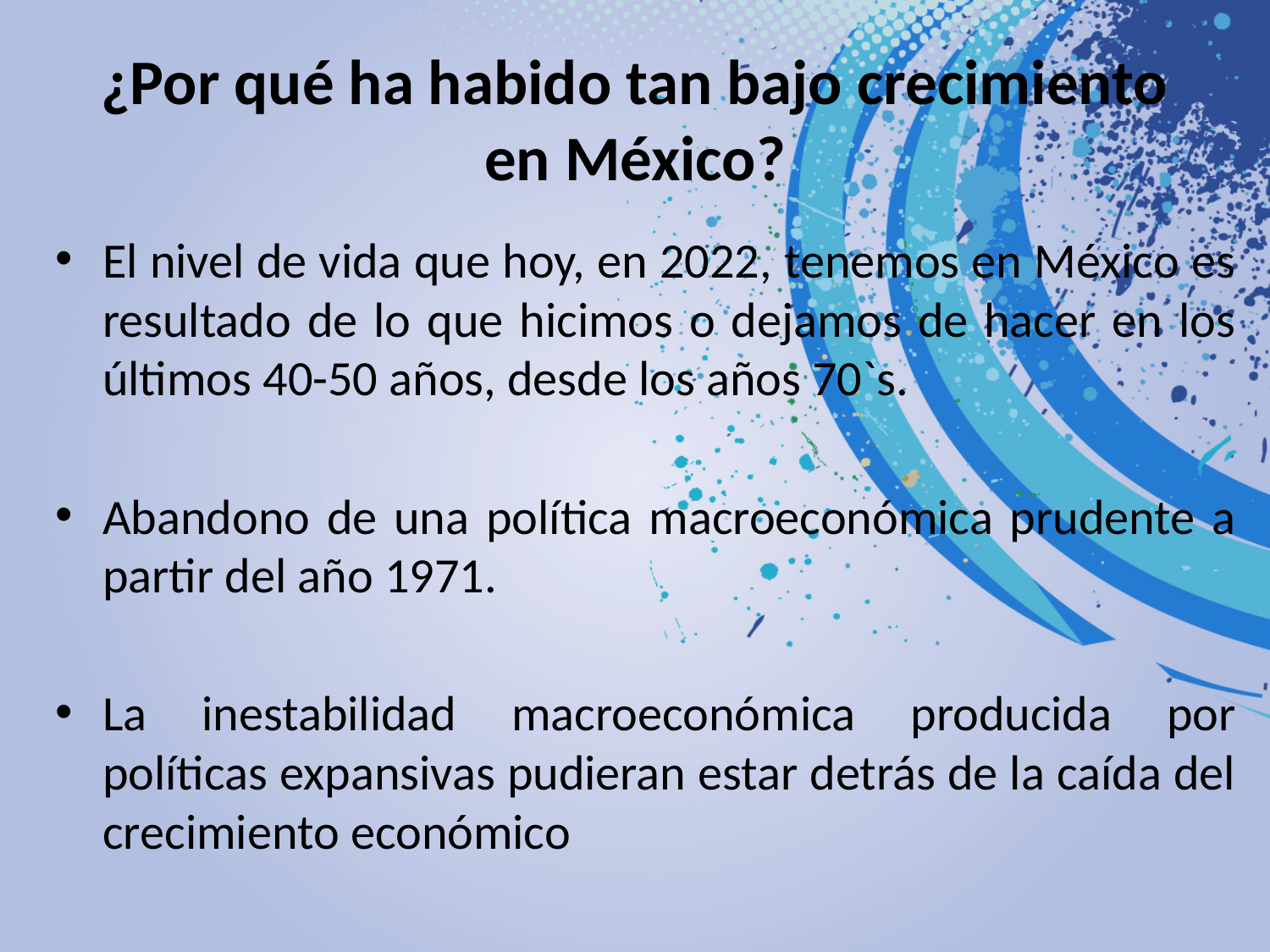

# ¿Por qué ha habido tan bajo crecimiento en México?
El nivel de vida que hoy, en 2022, tenemos en México es resultado de lo que hicimos o dejamos de hacer en los últimos 40-50 años, desde los años 70`s.

Abandono de una política macroeconómica prudente a partir del año 1971.

La inestabilidad macroeconómica producida por políticas expansivas pudieran estar detrás de la caída del crecimiento económico